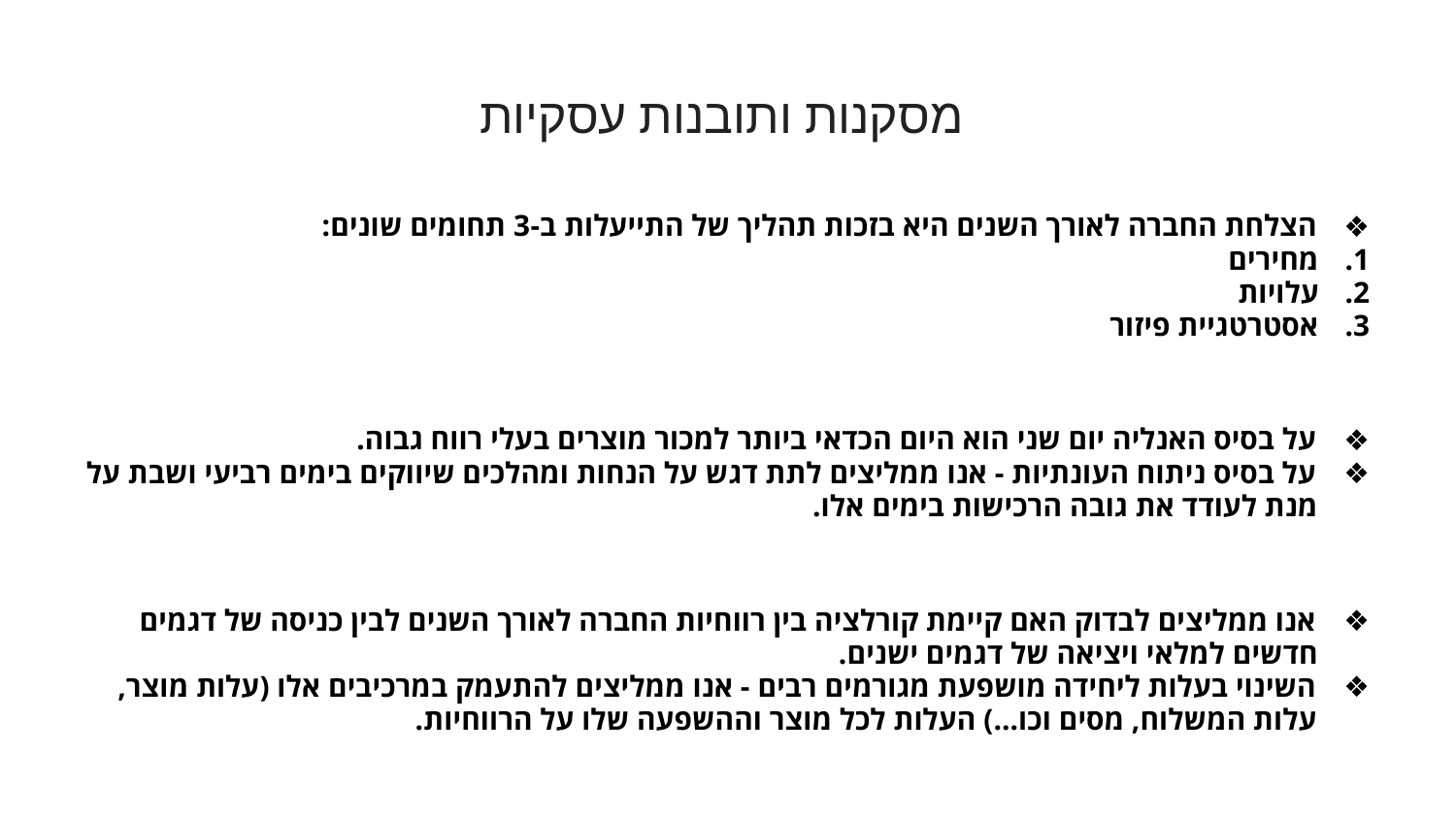

# מסקנות ותובנות עסקיות
הצלחת החברה לאורך השנים היא בזכות תהליך של התייעלות ב-3 תחומים שונים:
מחירים
עלויות
אסטרטגיית פיזור

על בסיס האנליה יום שני הוא היום הכדאי ביותר למכור מוצרים בעלי רווח גבוה.
על בסיס ניתוח העונתיות - אנו ממליצים לתת דגש על הנחות ומהלכים שיווקים בימים רביעי ושבת על מנת לעודד את גובה הרכישות בימים אלו.

אנו ממליצים לבדוק האם קיימת קורלציה בין רווחיות החברה לאורך השנים לבין כניסה של דגמים חדשים למלאי ויציאה של דגמים ישנים.
השינוי בעלות ליחידה מושפעת מגורמים רבים - אנו ממליצים להתעמק במרכיבים אלו (עלות מוצר, עלות המשלוח, מסים וכו…) העלות לכל מוצר וההשפעה שלו על הרווחיות.